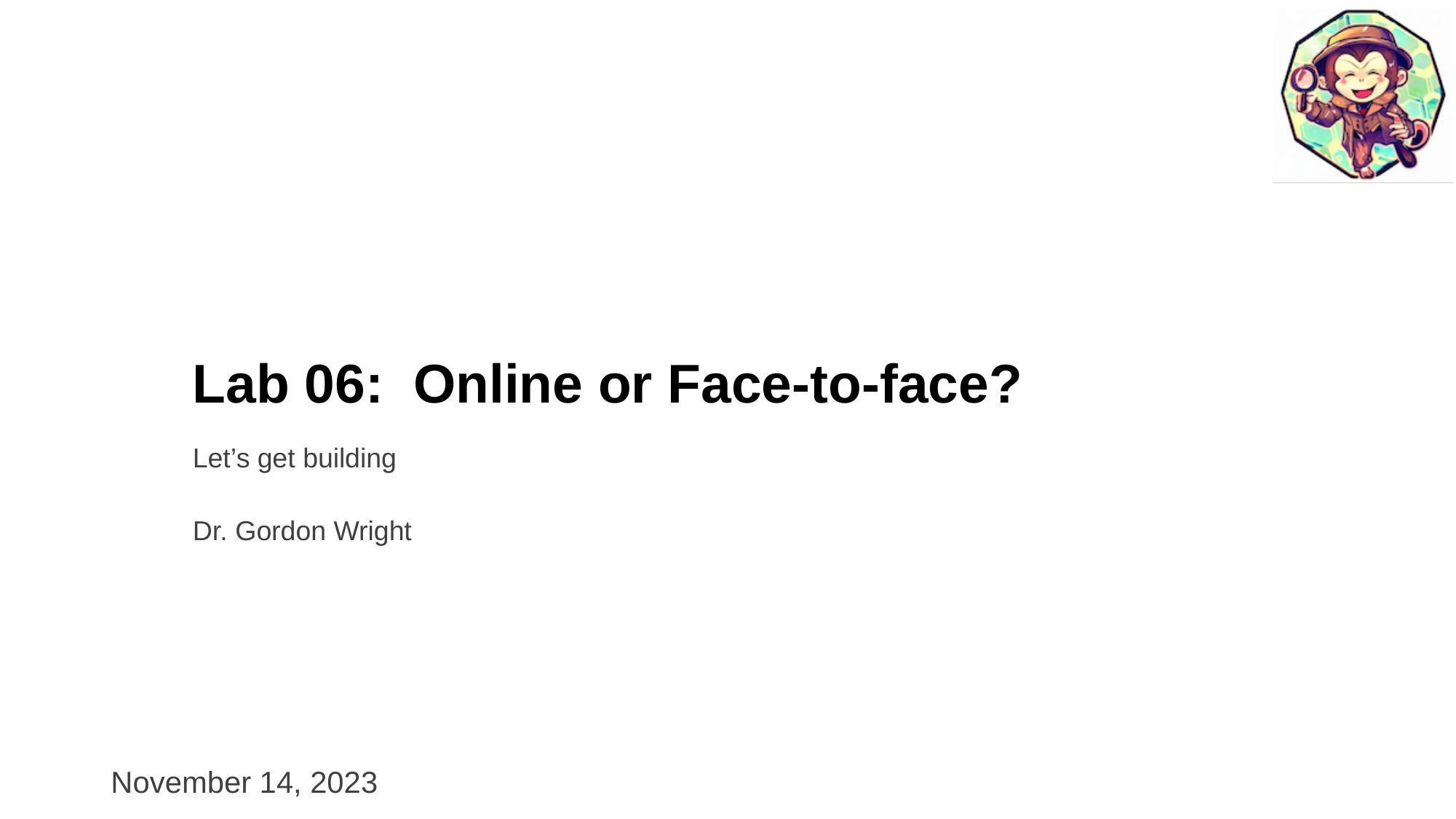

# Lab 06:  Online or Face-to-face?
Let’s get building
Dr. Gordon Wright
November 14, 2023